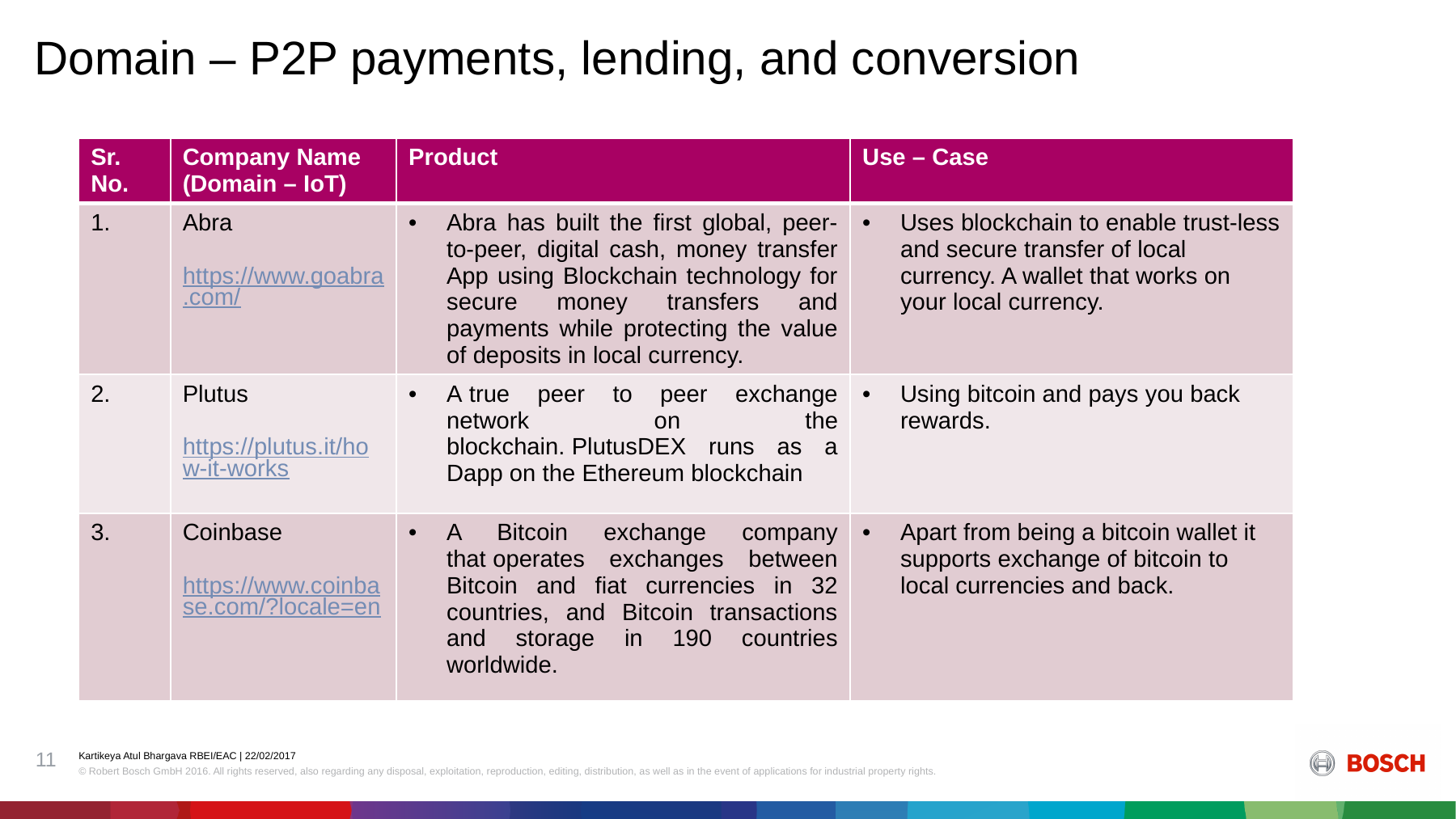

# Domain – P2P payments, lending, and conversion

| Sr. No. | Company Name (Domain – IoT) | Product | Use – Case |
| --- | --- | --- | --- |
| 1. | Abra https://www.goabra.com/ | Abra has built the first global, peer-to-peer, digital cash, money transfer App using Blockchain technology for secure money transfers and payments while protecting the value of deposits in local currency. | Uses blockchain to enable trust-less and secure transfer of local currency. A wallet that works on your local currency. |
| 2. | Plutus https://plutus.it/how-it-works | A true peer to peer exchange network on the blockchain. PlutusDEX runs as a Dapp on the Ethereum blockchain | Using bitcoin and pays you back rewards. |
| 3. | Coinbase https://www.coinbase.com/?locale=en | A Bitcoin exchange company that operates exchanges between Bitcoin and fiat currencies in 32 countries, and Bitcoin transactions and storage in 190 countries worldwide. | Apart from being a bitcoin wallet it supports exchange of bitcoin to local currencies and back. |

11
Kartikeya Atul Bhargava RBEI/EAC | 22/02/2017
© Robert Bosch GmbH 2016. All rights reserved, also regarding any disposal, exploitation, reproduction, editing, distribution, as well as in the event of applications for industrial property rights.